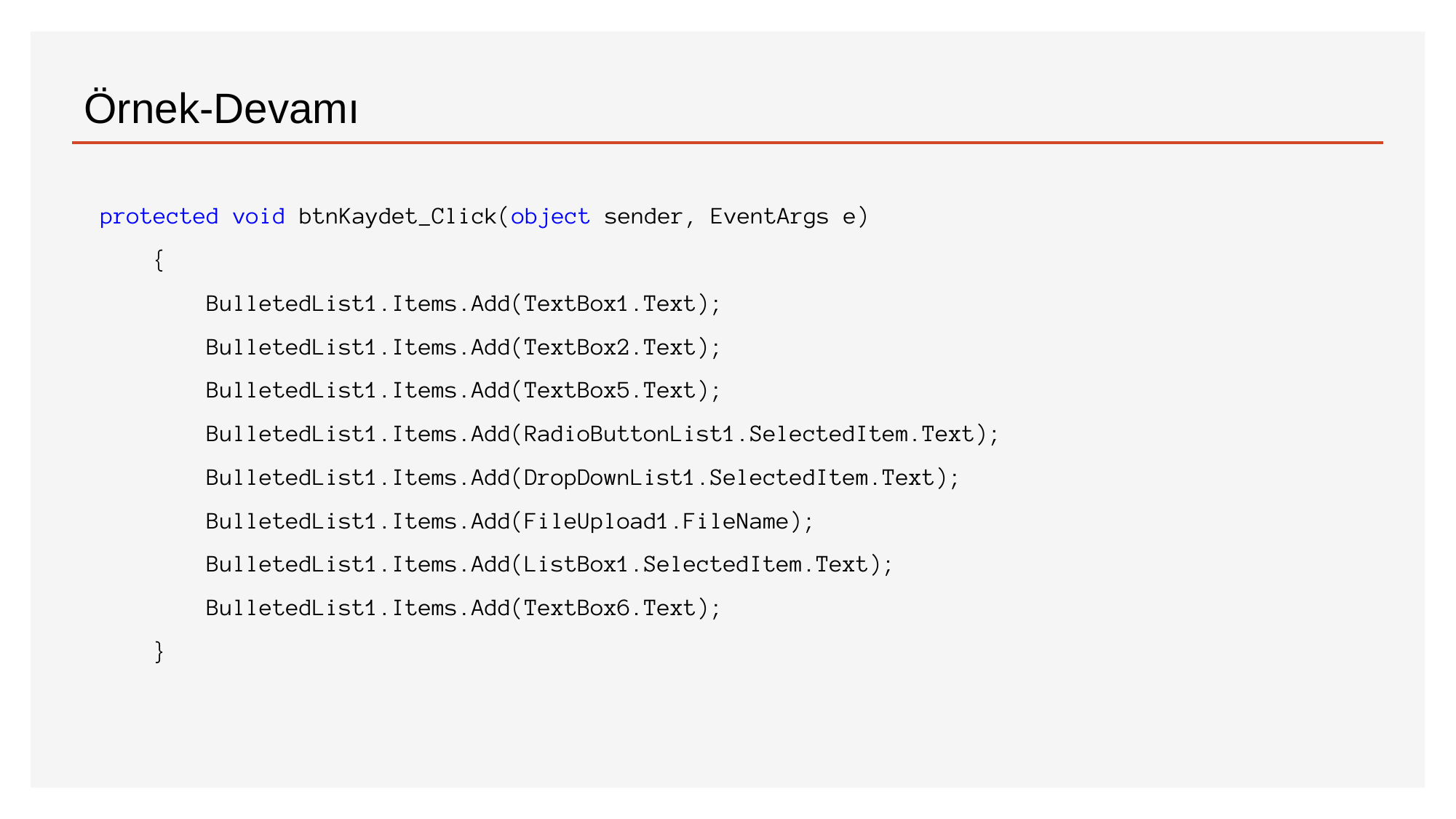

# Örnek-Devamı
protected void btnKaydet_Click(object sender, EventArgs e)
    {
        BulletedList1.Items.Add(TextBox1.Text);
        BulletedList1.Items.Add(TextBox2.Text);
        BulletedList1.Items.Add(TextBox5.Text);
        BulletedList1.Items.Add(RadioButtonList1.SelectedItem.Text);
        BulletedList1.Items.Add(DropDownList1.SelectedItem.Text);
        BulletedList1.Items.Add(FileUpload1.FileName);
        BulletedList1.Items.Add(ListBox1.SelectedItem.Text);
        BulletedList1.Items.Add(TextBox6.Text);
    }